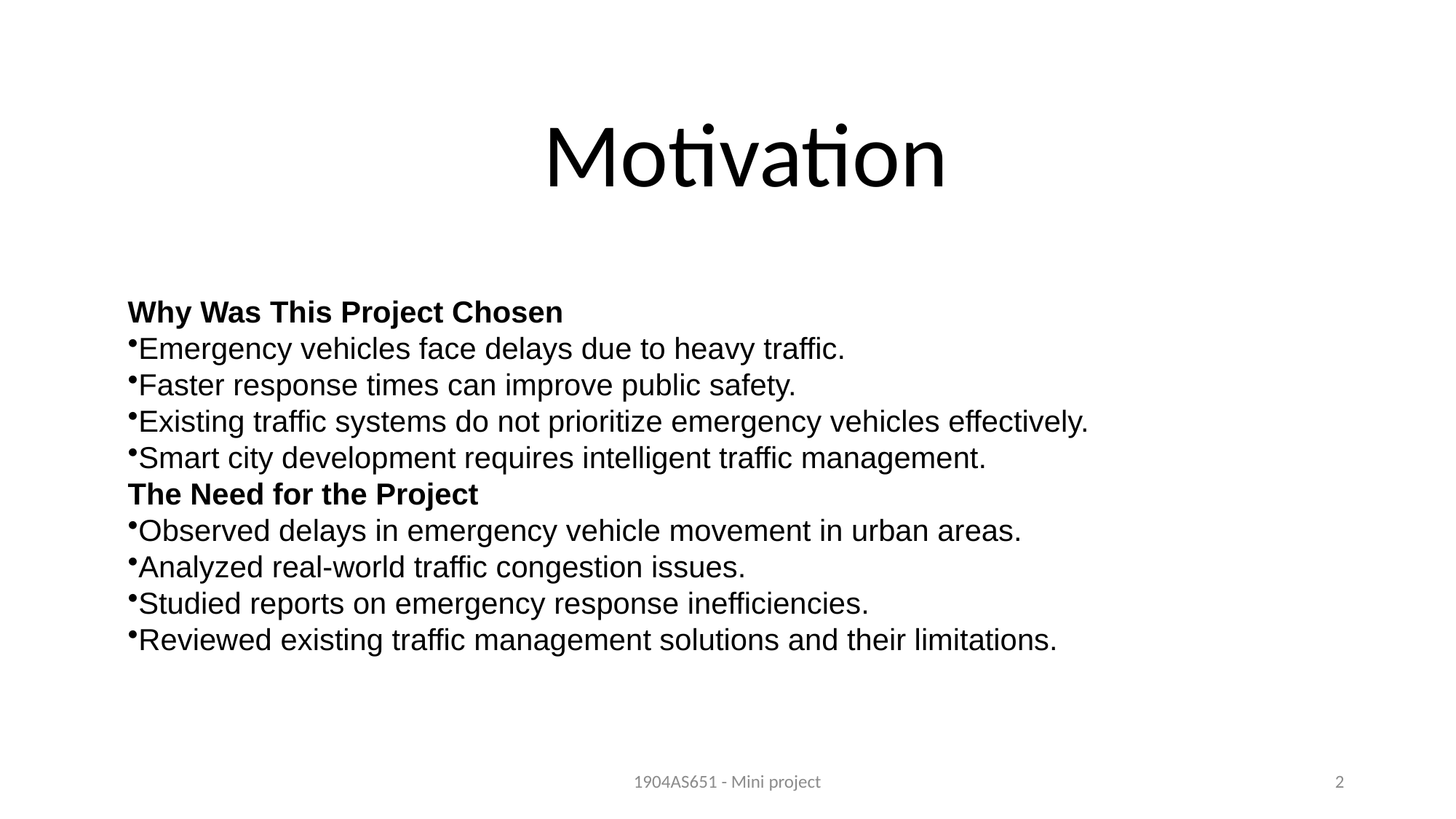

# Motivation
Why Was This Project Chosen
Emergency vehicles face delays due to heavy traffic.
Faster response times can improve public safety.
Existing traffic systems do not prioritize emergency vehicles effectively.
Smart city development requires intelligent traffic management.
The Need for the Project
Observed delays in emergency vehicle movement in urban areas.
Analyzed real-world traffic congestion issues.
Studied reports on emergency response inefficiencies.
Reviewed existing traffic management solutions and their limitations.

1904AS651 - Mini project
2